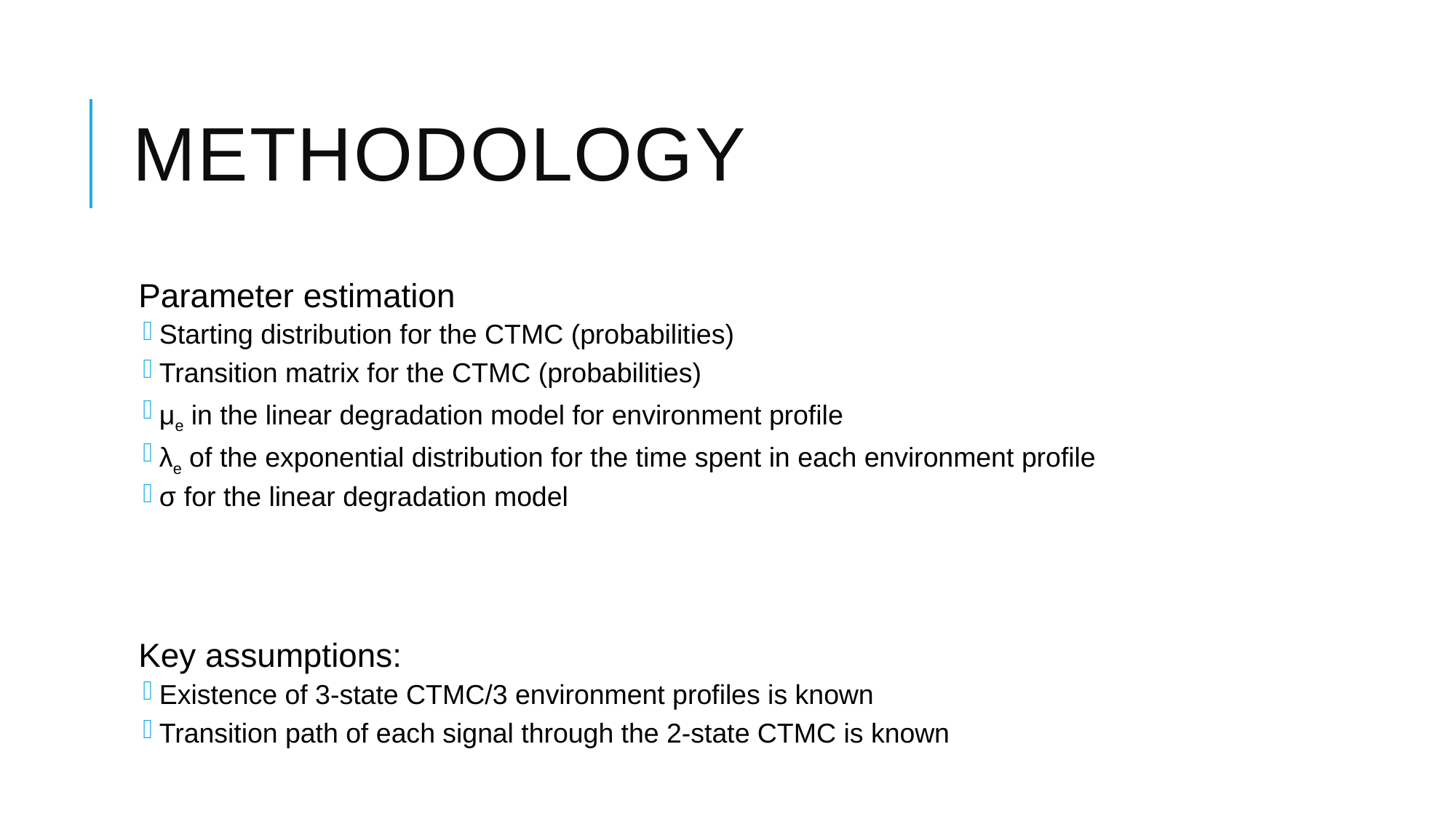

# Methodology
Parameter estimation
Starting distribution for the CTMC (probabilities)
Transition matrix for the CTMC (probabilities)
μe in the linear degradation model for environment profile
λe of the exponential distribution for the time spent in each environment profile
σ for the linear degradation model

Key assumptions:
Existence of 3-state CTMC/3 environment profiles is known
Transition path of each signal through the 2-state CTMC is known